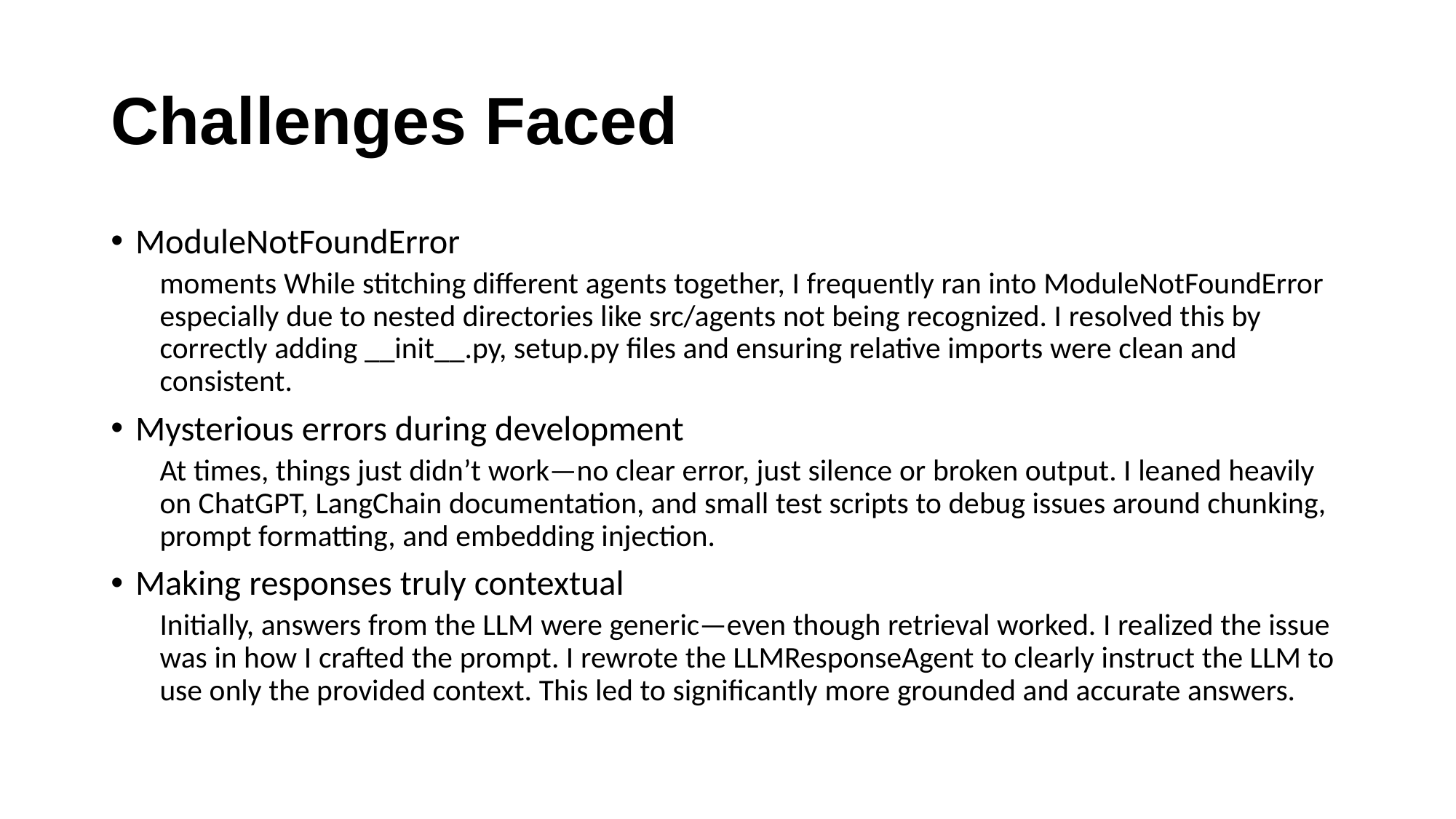

# Challenges Faced
ModuleNotFoundError
moments While stitching different agents together, I frequently ran into ModuleNotFoundError especially due to nested directories like src/agents not being recognized. I resolved this by correctly adding __init__.py, setup.py files and ensuring relative imports were clean and consistent.
Mysterious errors during development
At times, things just didn’t work—no clear error, just silence or broken output. I leaned heavily on ChatGPT, LangChain documentation, and small test scripts to debug issues around chunking, prompt formatting, and embedding injection.
Making responses truly contextual
Initially, answers from the LLM were generic—even though retrieval worked. I realized the issue was in how I crafted the prompt. I rewrote the LLMResponseAgent to clearly instruct the LLM to use only the provided context. This led to significantly more grounded and accurate answers.